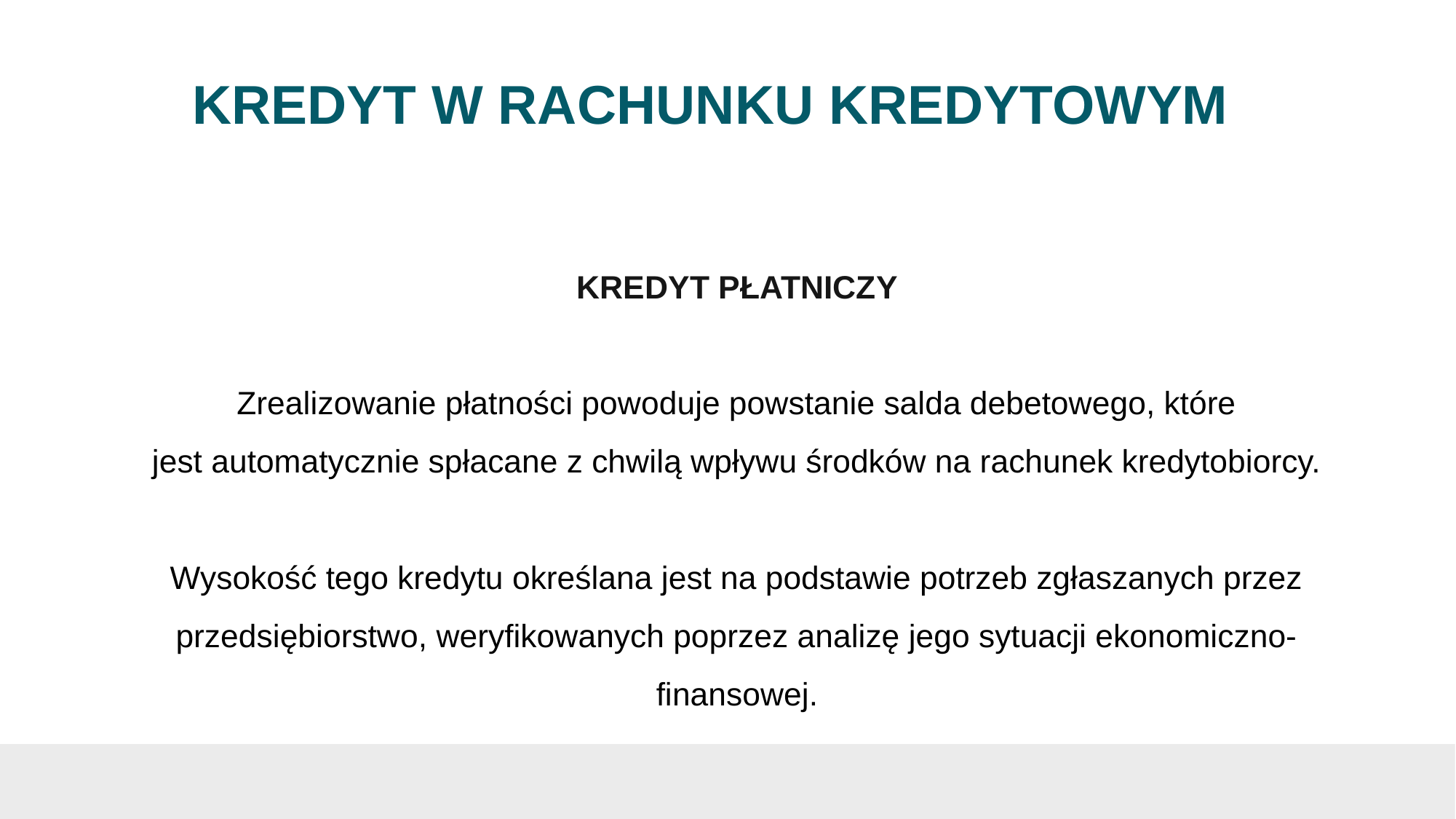

# KREDYT W RACHUNKU KREDYTOWYM
KREDYT PŁATNICZY

Zrealizowanie płatności powoduje powstanie salda debetowego, które
jest automatycznie spłacane z chwilą wpływu środków na rachunek kredytobiorcy.

Wysokość tego kredytu określana jest na podstawie potrzeb zgłaszanych przez
przedsiębiorstwo, weryfikowanych poprzez analizę jego sytuacji ekonomiczno-finansowej.